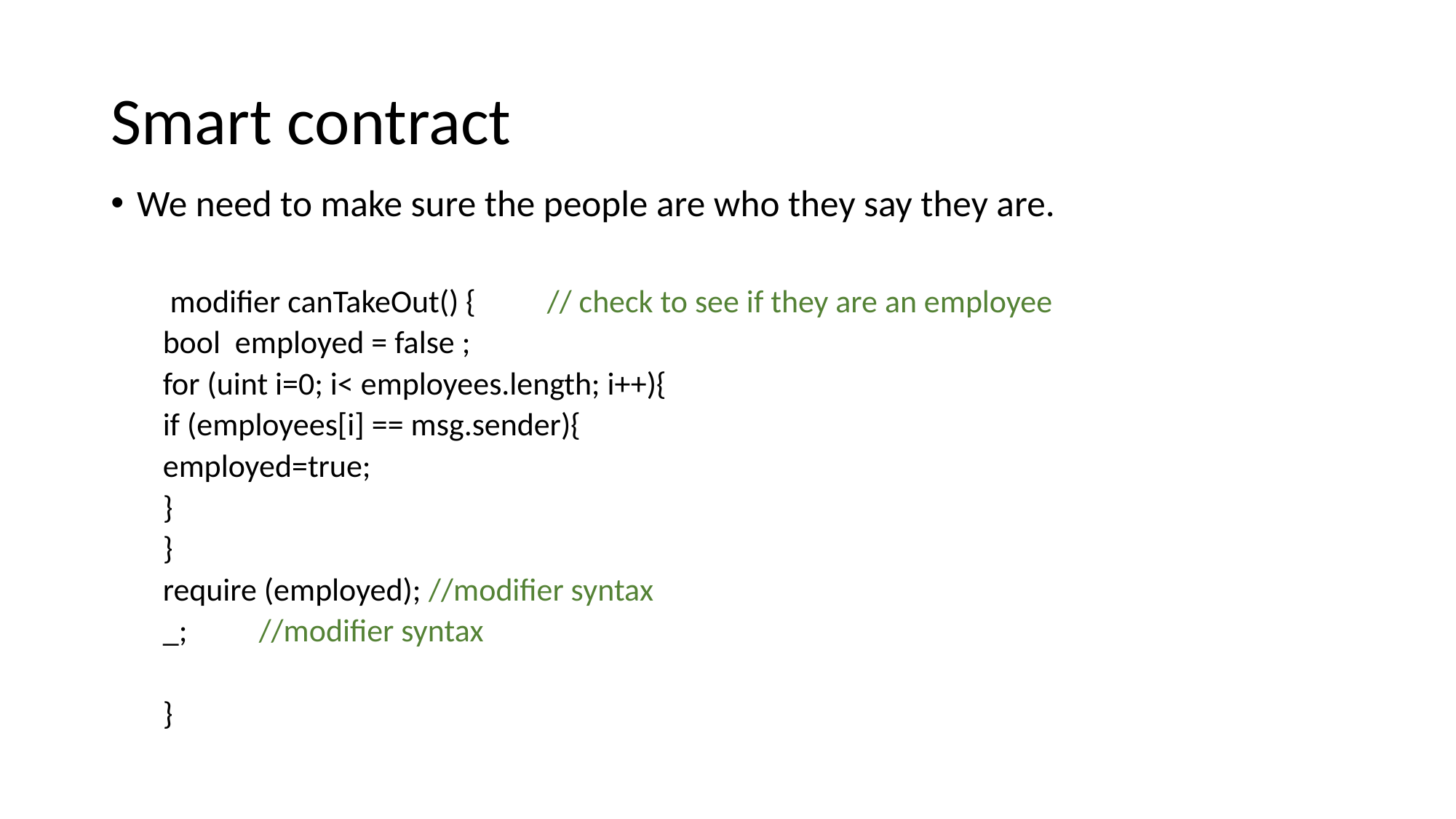

# Smart contract
We need to make sure the people are who they say they are.

 modifier canTakeOut() { 		// check to see if they are an employee
	bool  employed = false ;
	for (uint i=0; i< employees.length; i++){
		if (employees[i] == msg.sender){
			employed=true;
		}
	}
	require (employed); //modifier syntax
	_;			//modifier syntax

}